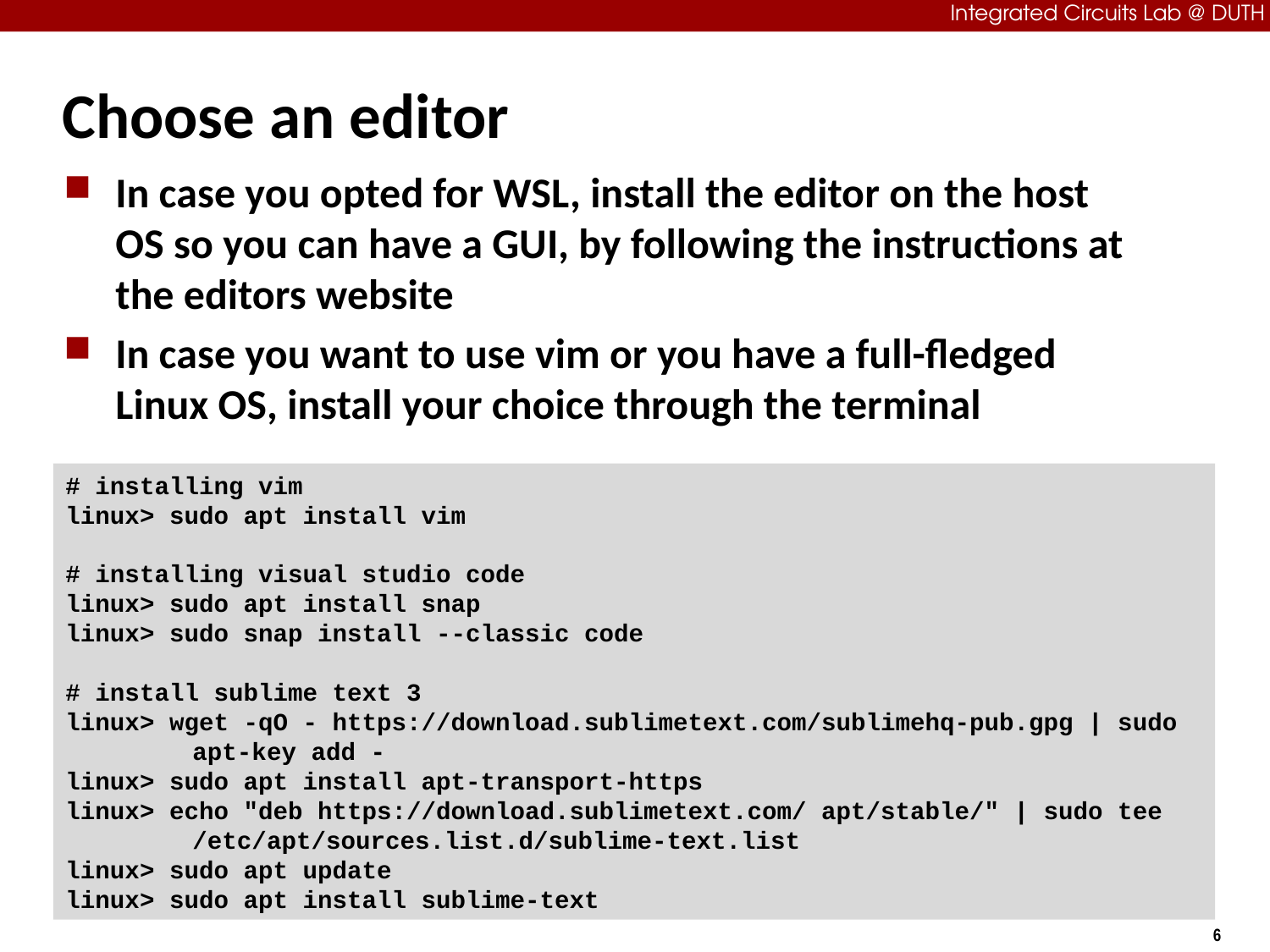

# Choose an editor
In case you opted for WSL, install the editor on the host OS so you can have a GUI, by following the instructions at the editors website
In case you want to use vim or you have a full-fledged Linux OS, install your choice through the terminal
# installing vim
linux> sudo apt install vim

# installing visual studio code
linux> sudo apt install snap
linux> sudo snap install --classic code

# install sublime text 3
linux> wget -qO - https://download.sublimetext.com/sublimehq-pub.gpg | sudo 	apt-key add -
linux> sudo apt install apt-transport-https
linux> echo "deb https://download.sublimetext.com/ apt/stable/" | sudo tee     	/etc/apt/sources.list.d/sublime-text.list
linux> sudo apt update
linux> sudo apt install sublime-text